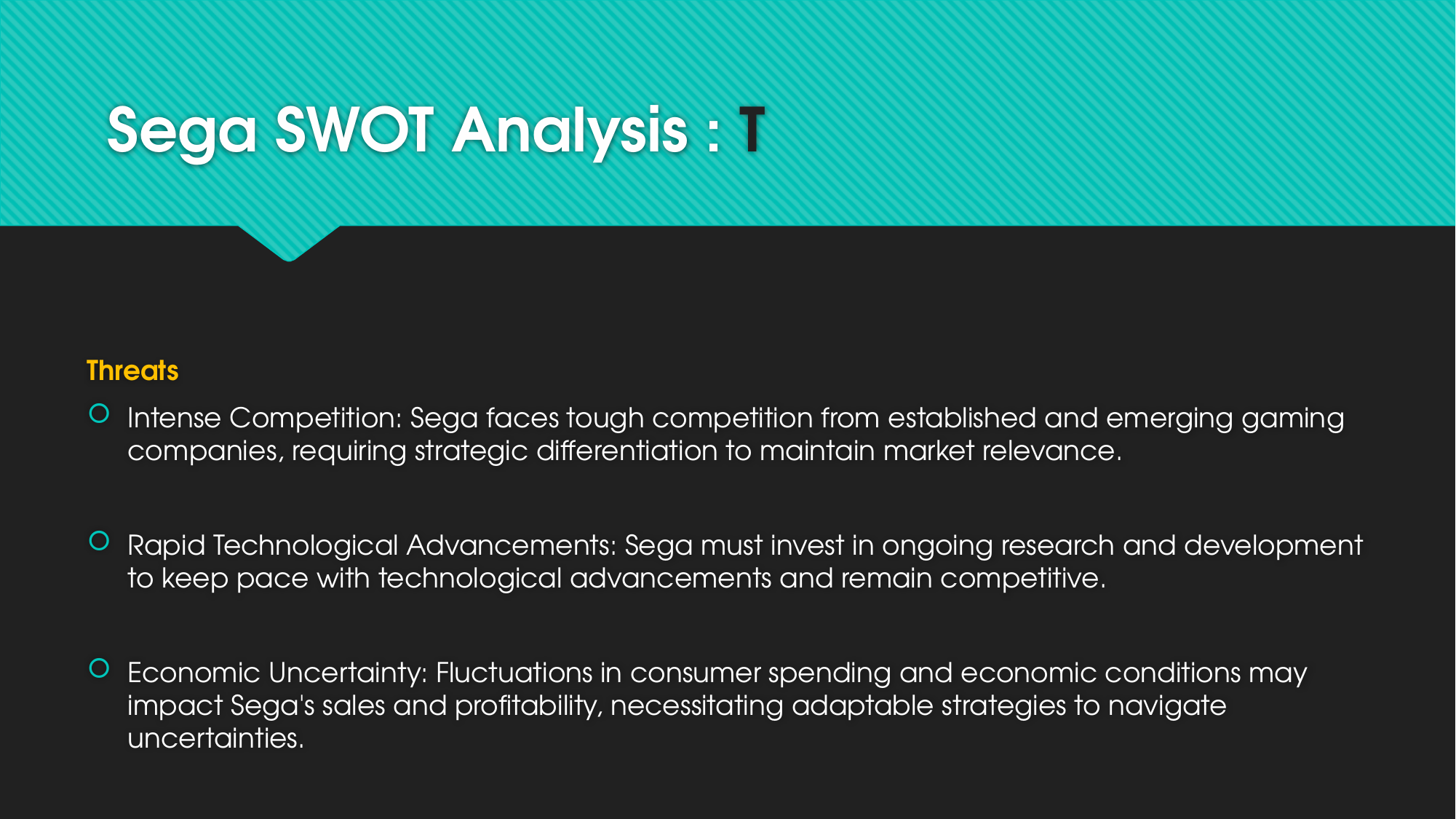

# Sega SWOT Analysis : T
Threats
Intense Competition: Sega faces tough competition from established and emerging gaming companies, requiring strategic differentiation to maintain market relevance.

Rapid Technological Advancements: Sega must invest in ongoing research and development to keep pace with technological advancements and remain competitive.

Economic Uncertainty: Fluctuations in consumer spending and economic conditions may impact Sega's sales and profitability, necessitating adaptable strategies to navigate uncertainties.